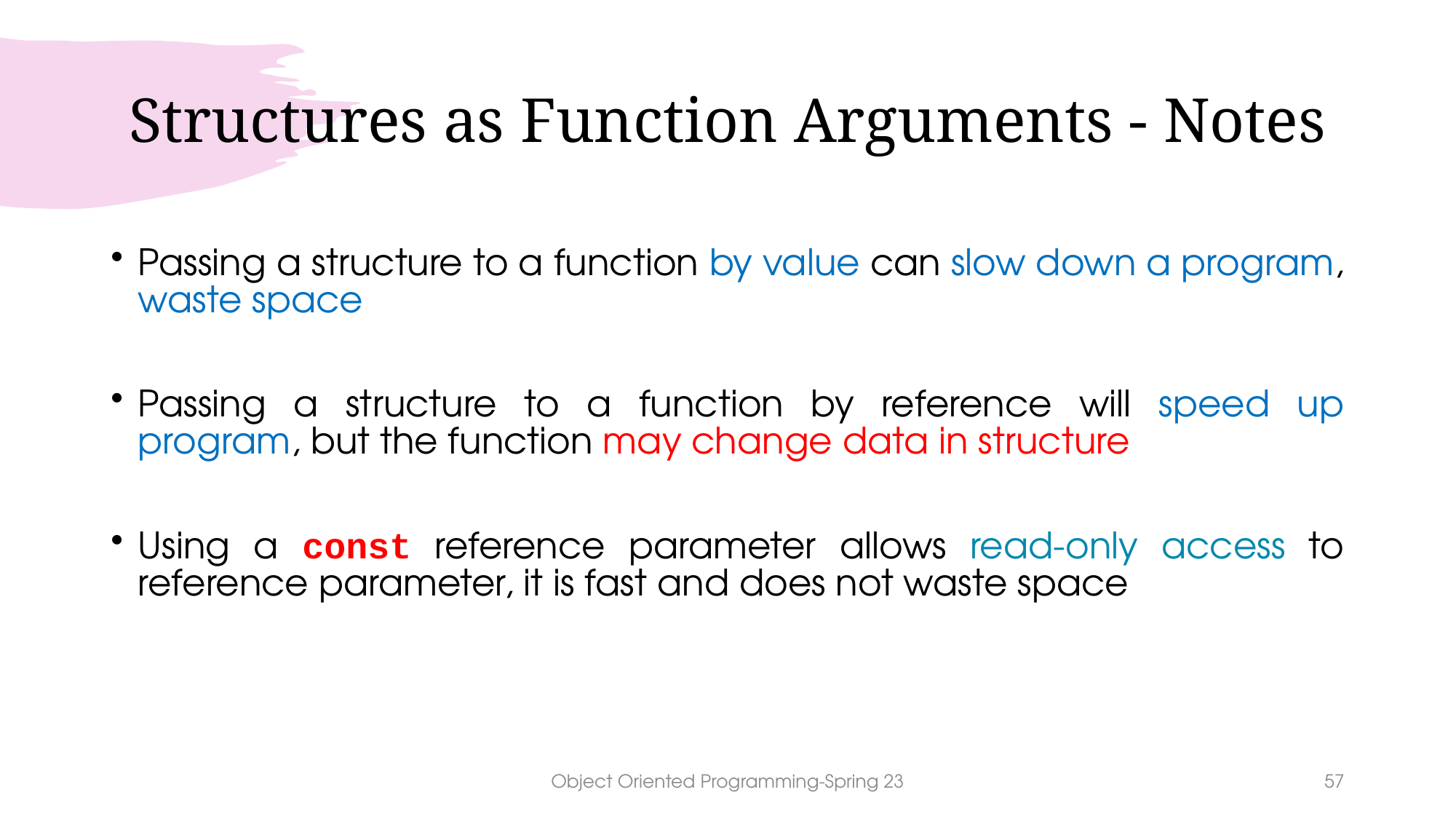

# Structures as Function Arguments - Notes
Passing a structure to a function by value can slow down a program, waste space

Passing a structure to a function by reference will speed up program, but the function may change data in structure

Using a const reference parameter allows read-only access to reference parameter, it is fast and does not waste space
Object Oriented Programming-Spring 23
57